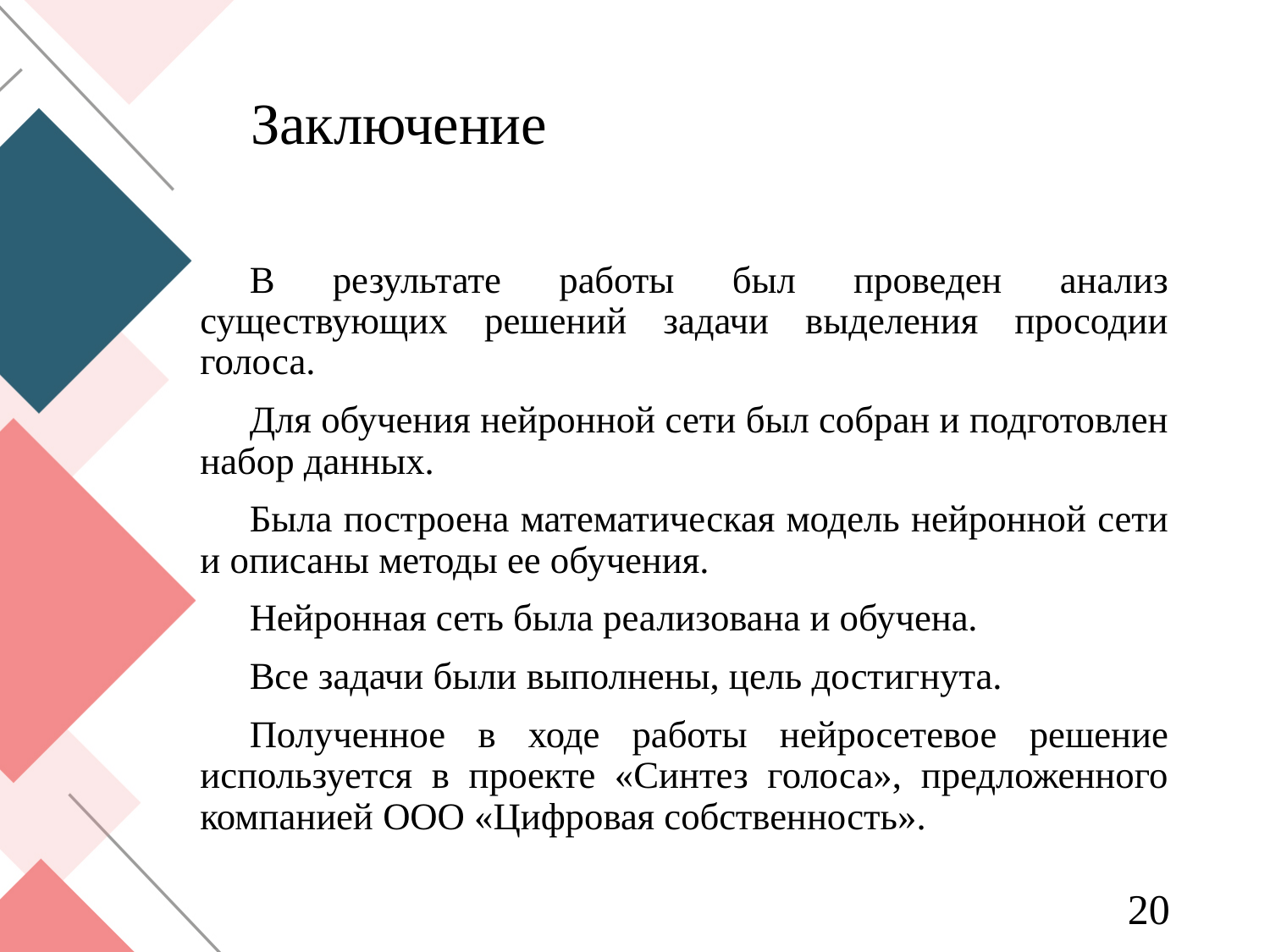

# Заключение
В результате работы был проведен анализ существующих решений задачи выделения просодии голоса.
Для обучения нейронной сети был собран и подготовлен набор данных.
Была построена математическая модель нейронной сети и описаны методы ее обучения.
Нейронная сеть была реализована и обучена.
Все задачи были выполнены, цель достигнута.
Полученное в ходе работы нейросетевое решение используется в проекте «Синтез голоса», предложенного компанией ООО «Цифровая собственность».

20